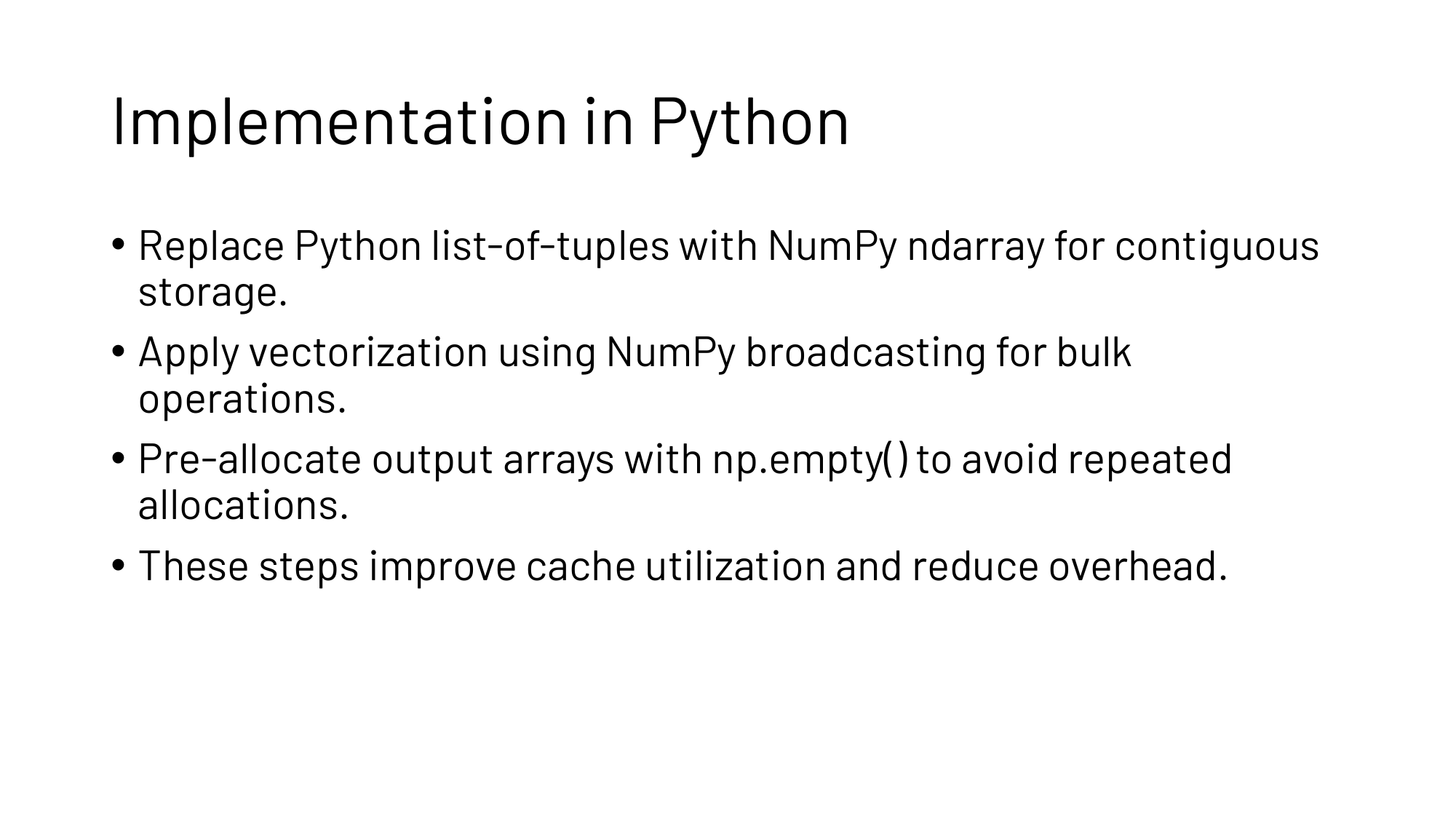

# Implementation in Python
Replace Python list-of-tuples with NumPy ndarray for contiguous storage.
Apply vectorization using NumPy broadcasting for bulk operations.
Pre-allocate output arrays with np.empty() to avoid repeated allocations.
These steps improve cache utilization and reduce overhead.